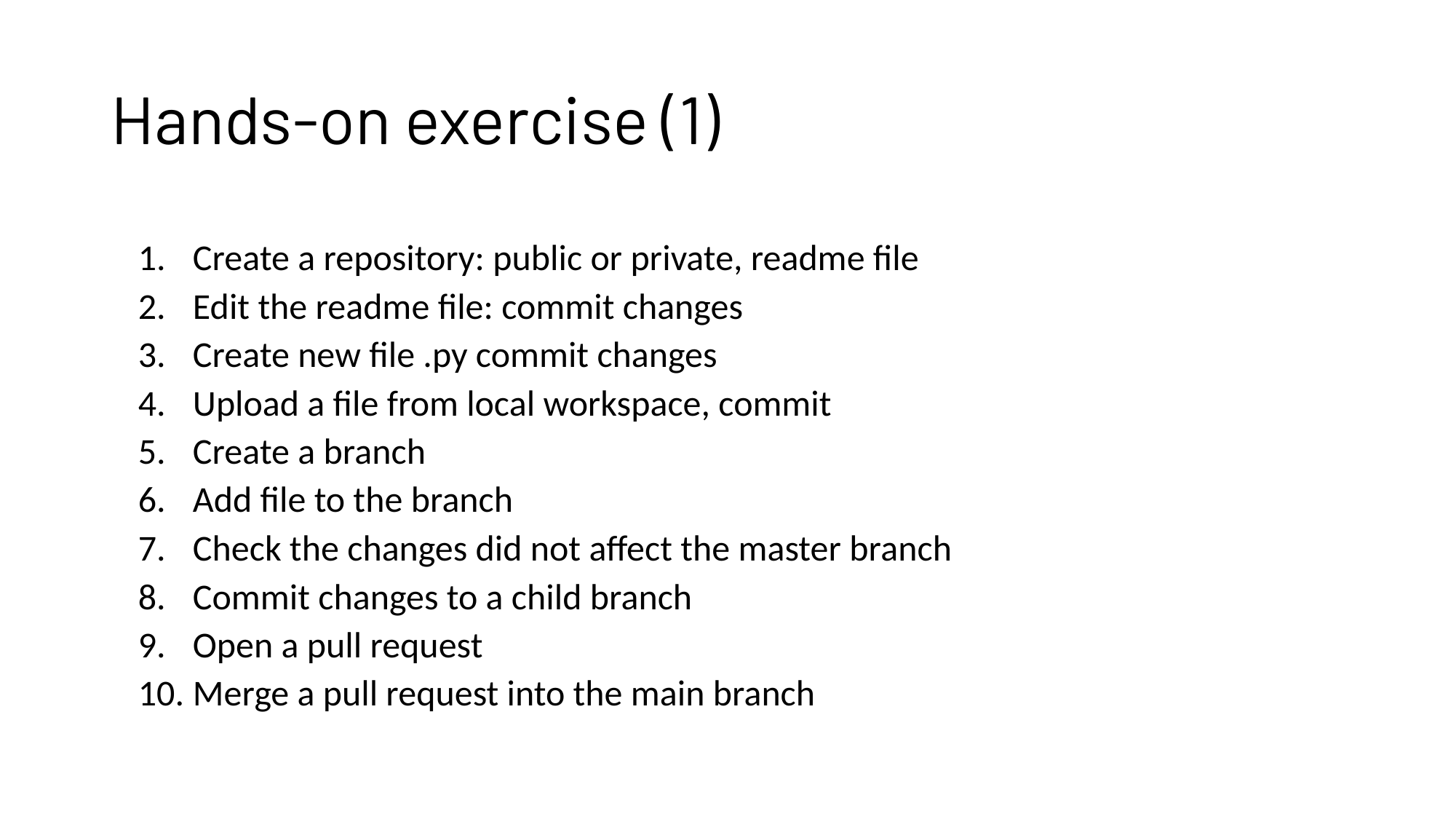

# Hands-on exercise (1)
Create a repository: public or private, readme file
Edit the readme file: commit changes
Create new file .py commit changes
Upload a file from local workspace, commit
Create a branch
Add file to the branch
Check the changes did not affect the master branch
Commit changes to a child branch
Open a pull request
Merge a pull request into the main branch
19